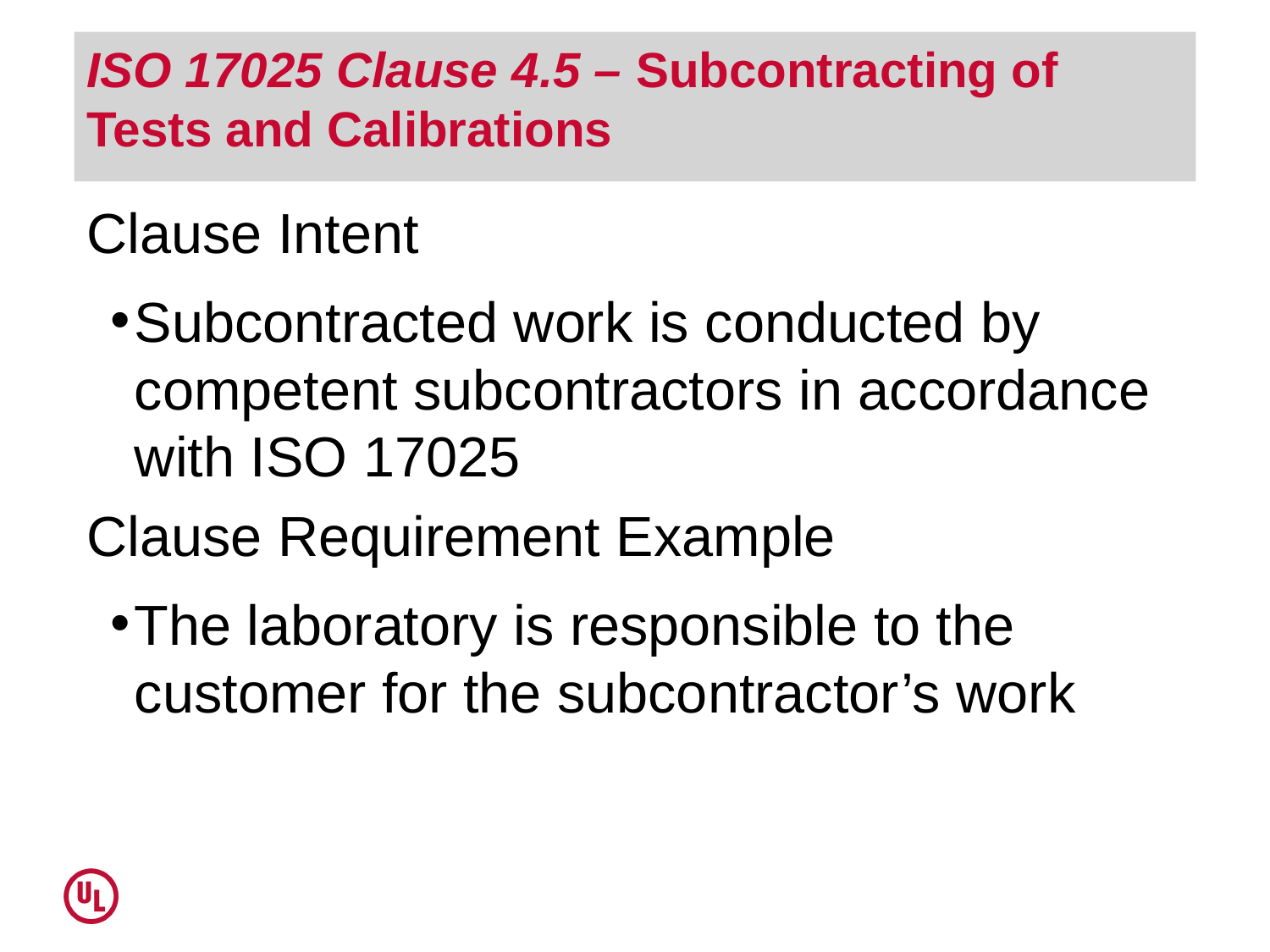

# ISO 17025 Clause 4.5 – Subcontracting of Tests and Calibrations
Clause Intent
Subcontracted work is conducted by competent subcontractors in accordance with ISO 17025
Clause Requirement Example
The laboratory is responsible to the customer for the subcontractor’s work